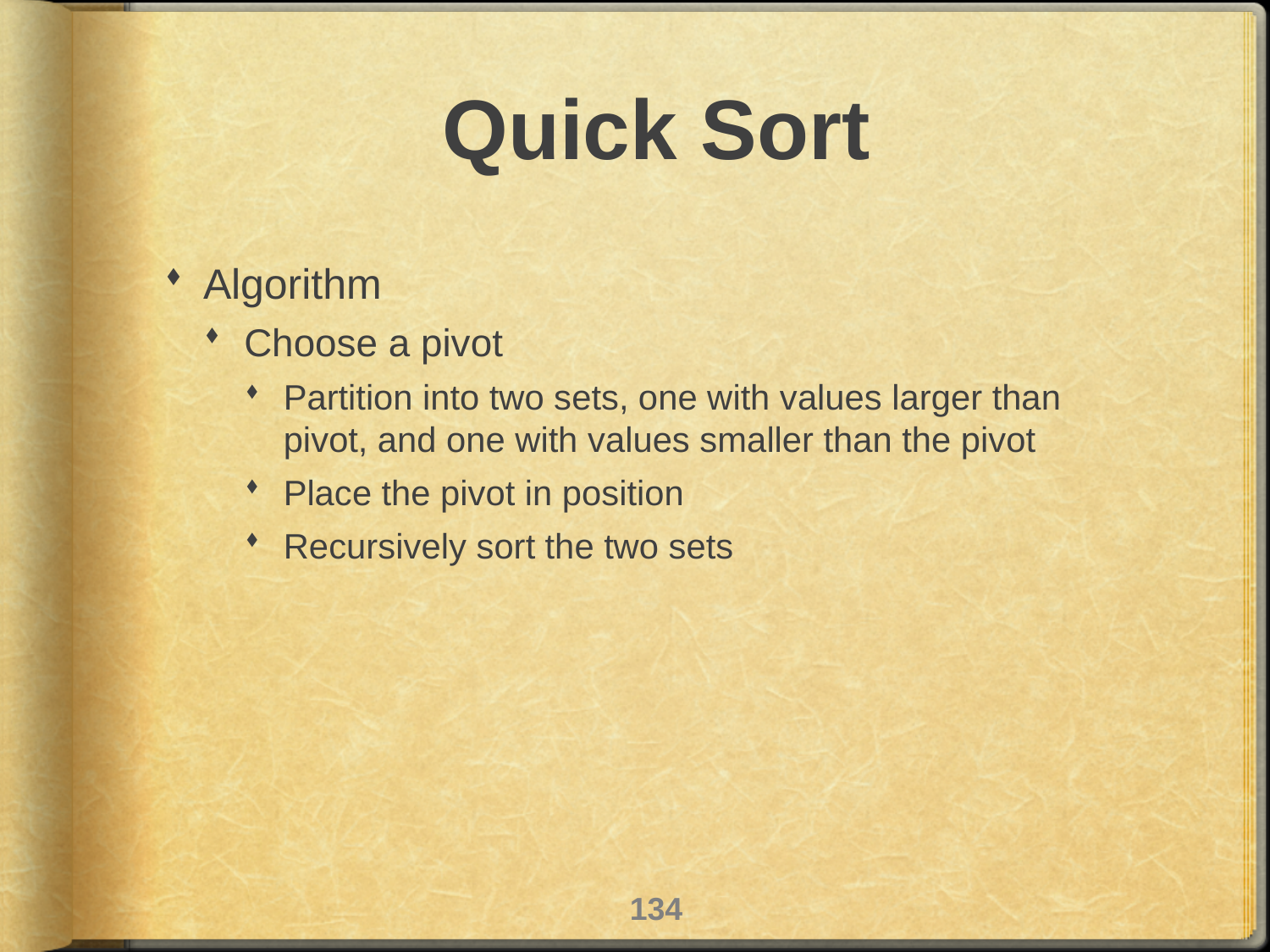

# Quick Sort
Algorithm
Choose a pivot
Partition into two sets, one with values larger than pivot, and one with values smaller than the pivot
Place the pivot in position
Recursively sort the two sets
134